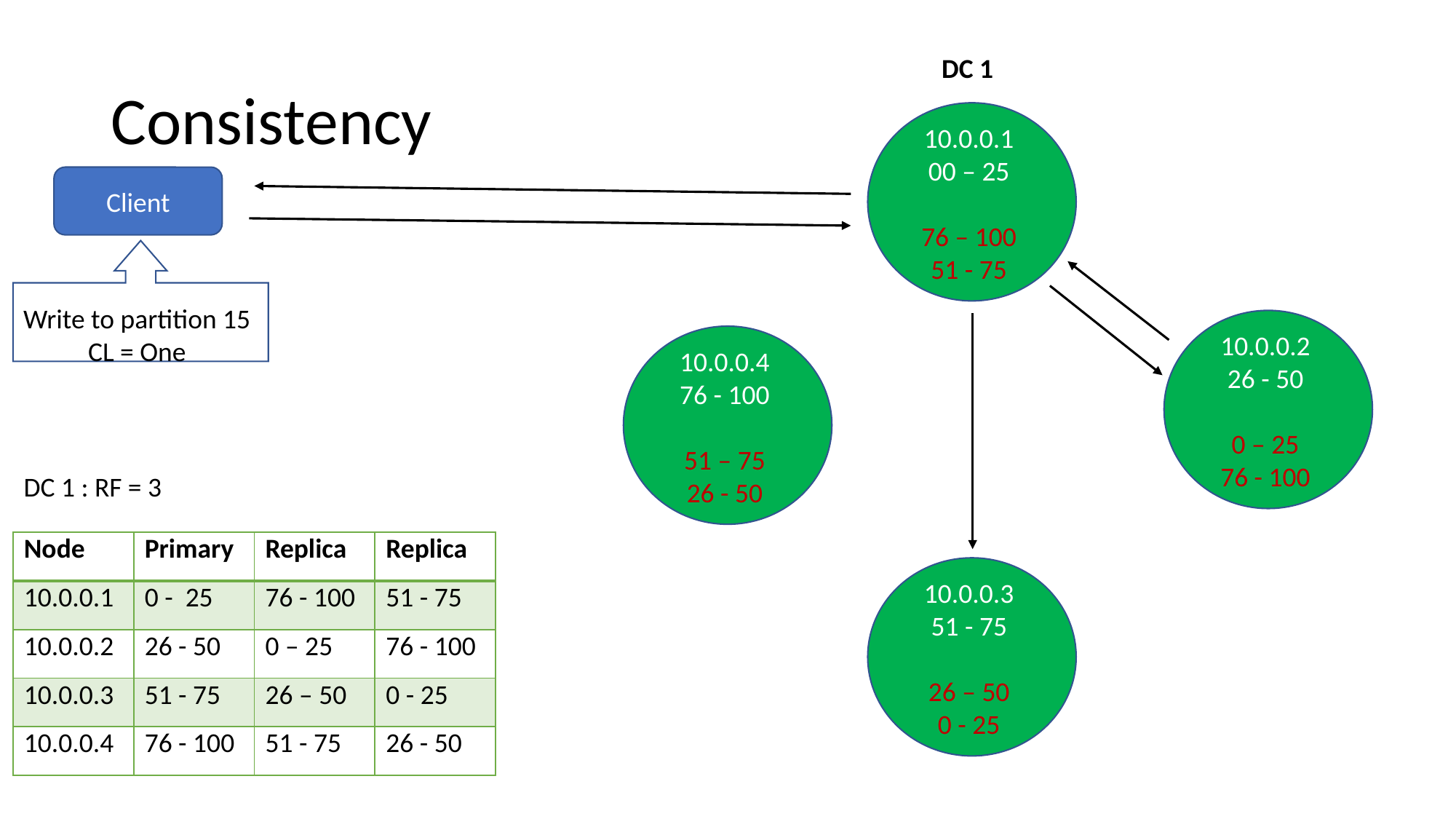

# Consistency
DC 1

10.0.0.1
00 – 25

76 – 100
51 - 75

Client

Write to partition 15
CL = One

10.0.0.2
26 - 50

0 – 25
76 - 100

10.0.0.4
76 - 100

51 – 75
26 - 50
DC 1 : RF = 3
| Node | Primary | Replica | Replica |
| --- | --- | --- | --- |
| 10.0.0.1 | 0 - 25 | 76 - 100 | 51 - 75 |
| 10.0.0.2 | 26 - 50 | 0 – 25 | 76 - 100 |
| 10.0.0.3 | 51 - 75 | 26 – 50 | 0 - 25 |
| 10.0.0.4 | 76 - 100 | 51 - 75 | 26 - 50 |

10.0.0.3
51 - 75

26 – 50
0 - 25